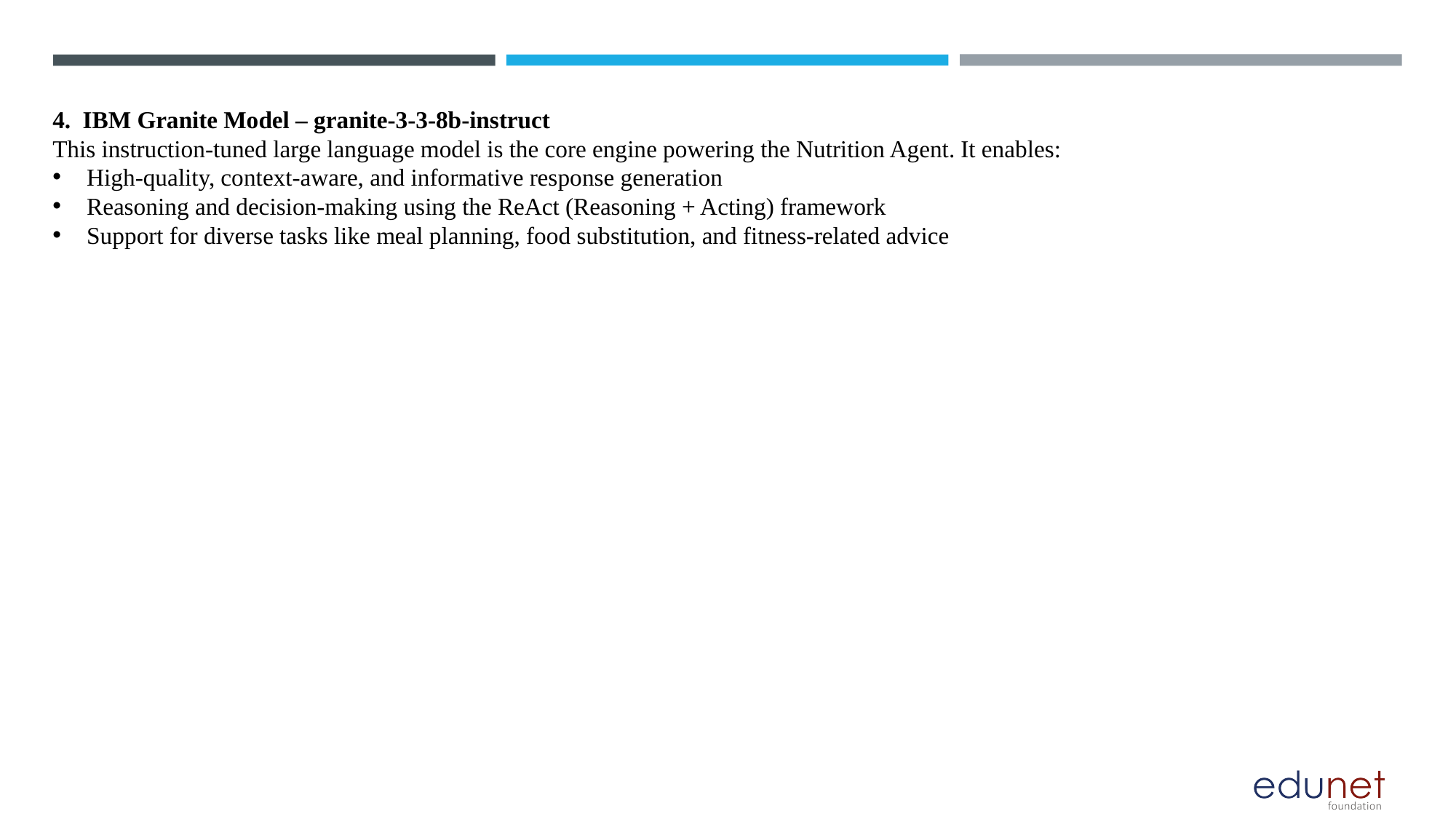

4.  IBM Granite Model – granite-3-3-8b-instruct
This instruction-tuned large language model is the core engine powering the Nutrition Agent. It enables:
High-quality, context-aware, and informative response generation
Reasoning and decision-making using the ReAct (Reasoning + Acting) framework
Support for diverse tasks like meal planning, food substitution, and fitness-related advice